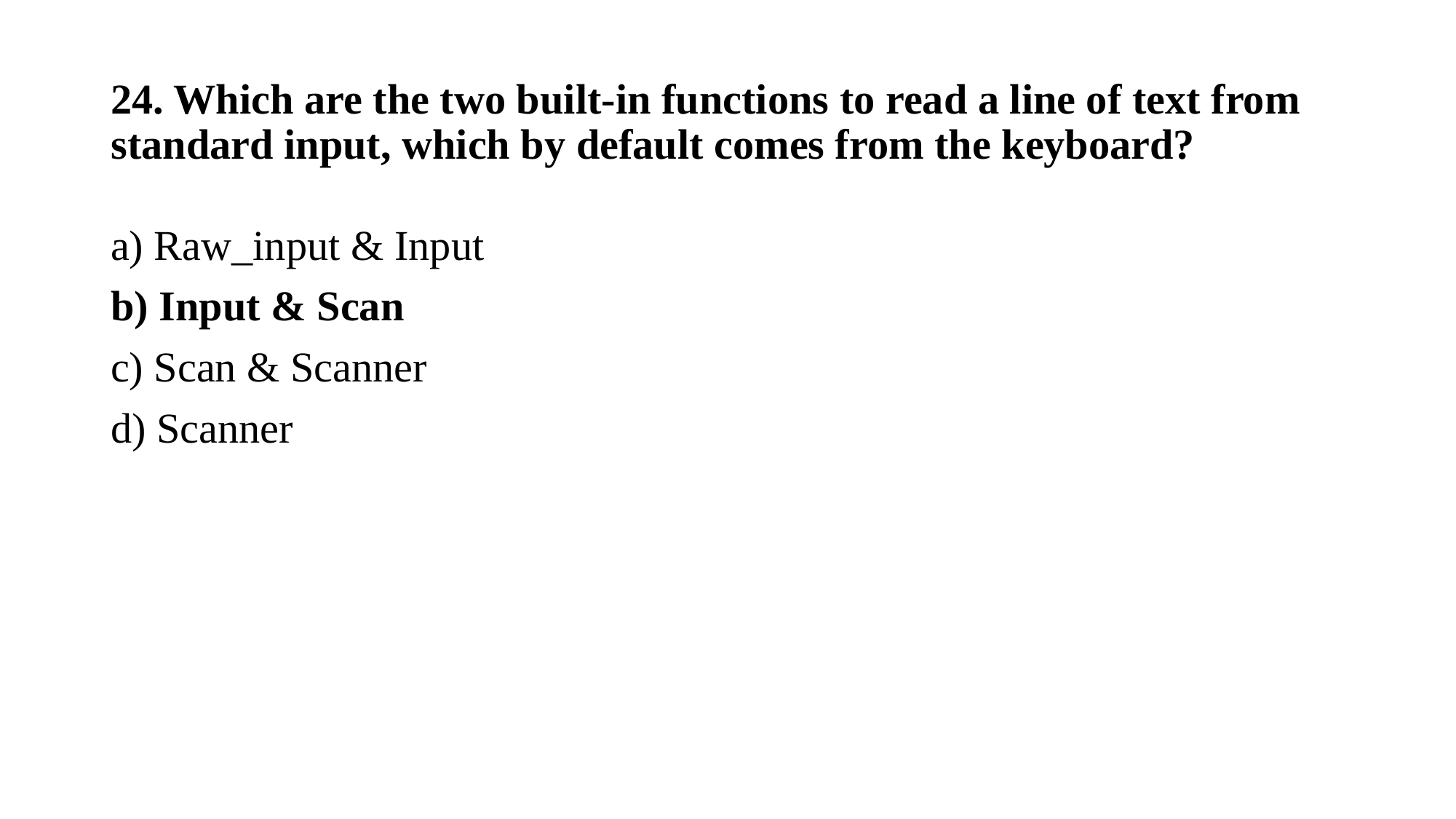

24. Which are the two built-in functions to read a line of text from standard input, which by default comes from the keyboard?
a) Raw_input & Input
b) Input & Scan
c) Scan & Scanner
d) Scanner